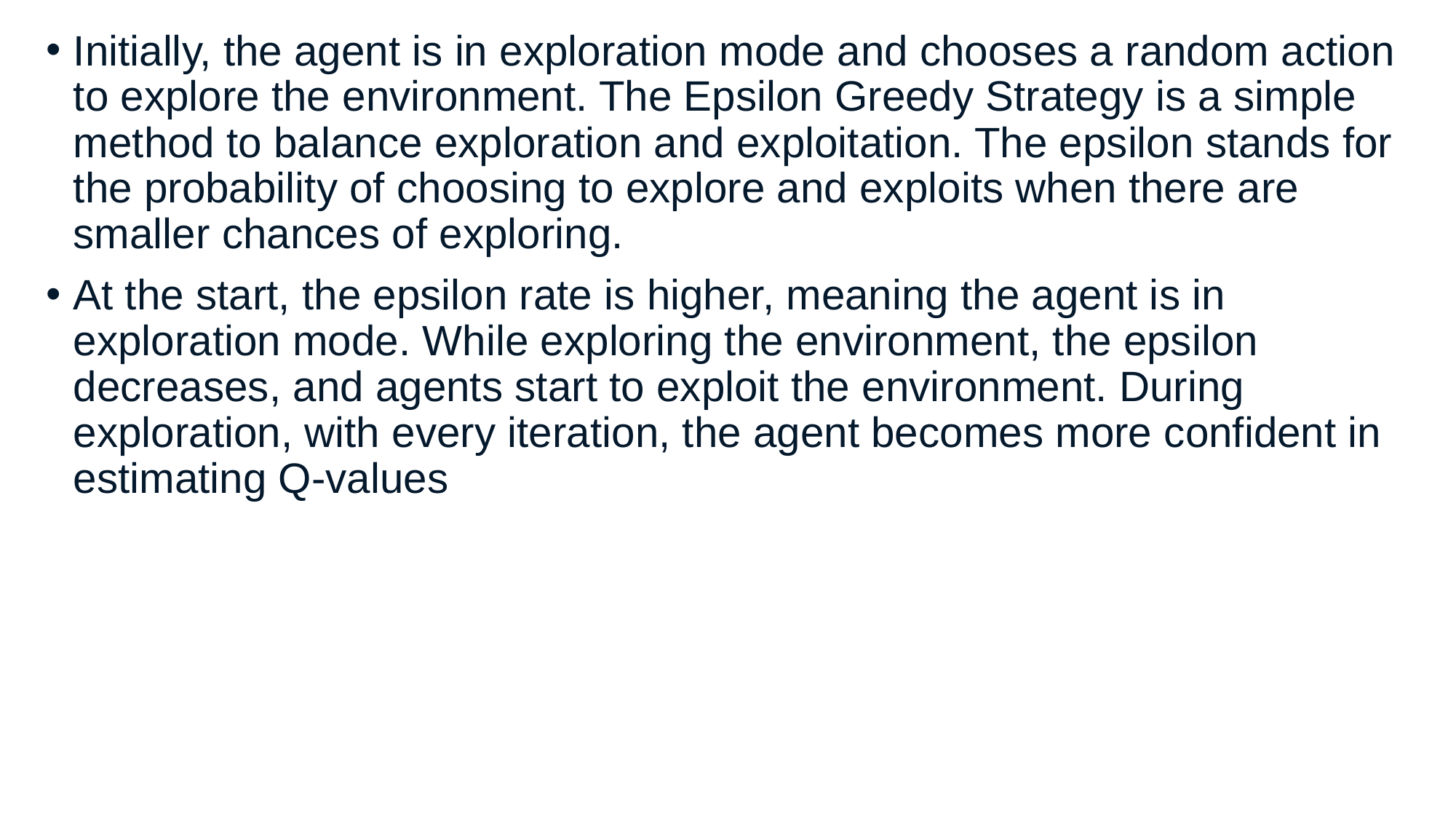

Initially, the agent is in exploration mode and chooses a random action to explore the environment. The Epsilon Greedy Strategy is a simple method to balance exploration and exploitation. The epsilon stands for the probability of choosing to explore and exploits when there are smaller chances of exploring.
At the start, the epsilon rate is higher, meaning the agent is in exploration mode. While exploring the environment, the epsilon decreases, and agents start to exploit the environment. During exploration, with every iteration, the agent becomes more confident in estimating Q-values